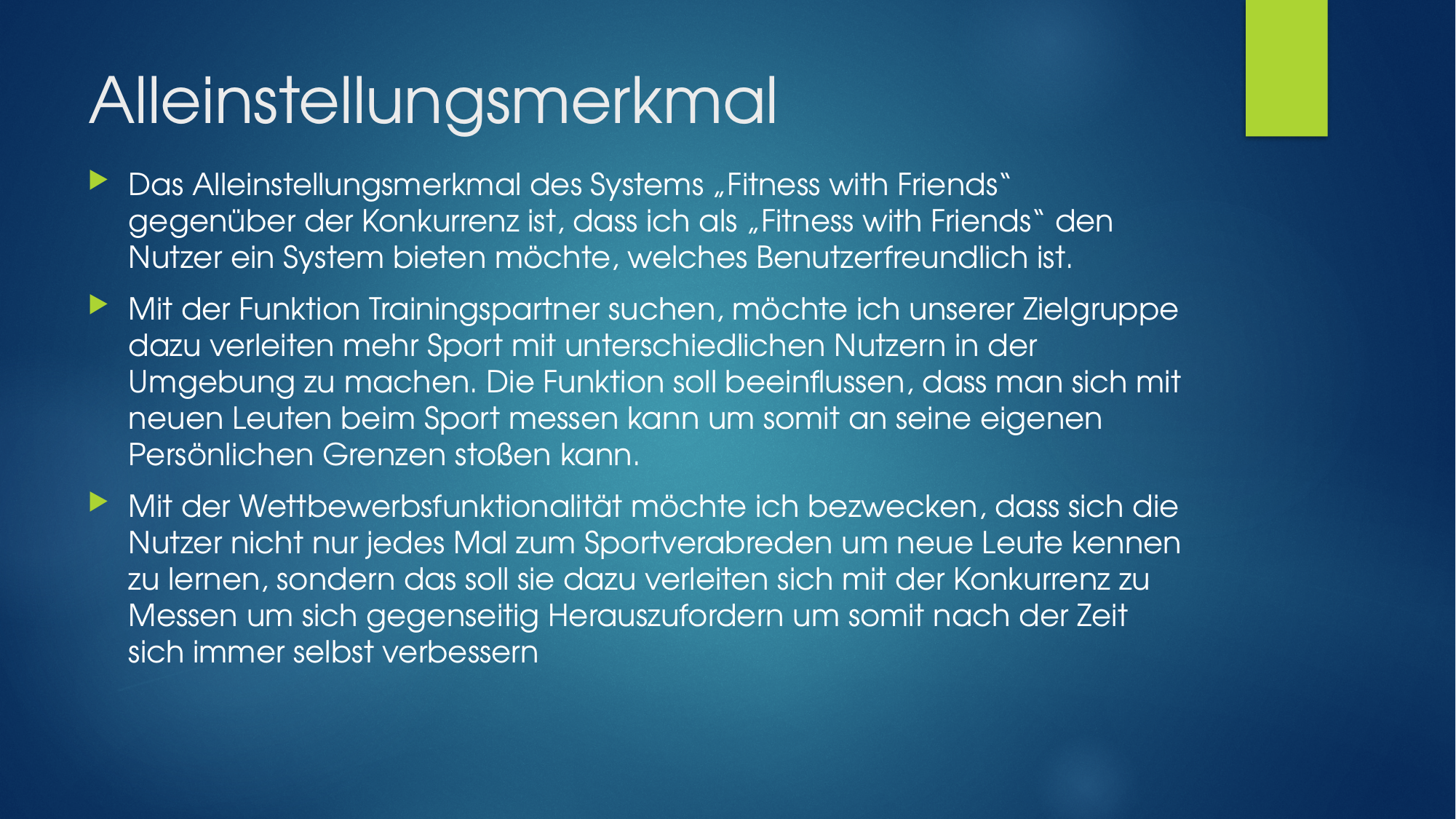

# Alleinstellungsmerkmal
Das Alleinstellungsmerkmal des Systems „Fitness with Friends“ gegenüber der Konkurrenz ist, dass ich als „Fitness with Friends“ den Nutzer ein System bieten möchte, welches Benutzerfreundlich ist.
Mit der Funktion Trainingspartner suchen, möchte ich unserer Zielgruppe dazu verleiten mehr Sport mit unterschiedlichen Nutzern in der Umgebung zu machen. Die Funktion soll beeinflussen, dass man sich mit neuen Leuten beim Sport messen kann um somit an seine eigenen Persönlichen Grenzen stoßen kann.
Mit der Wettbewerbsfunktionalität möchte ich bezwecken, dass sich die Nutzer nicht nur jedes Mal zum Sportverabreden um neue Leute kennen zu lernen, sondern das soll sie dazu verleiten sich mit der Konkurrenz zu Messen um sich gegenseitig Herauszufordern um somit nach der Zeit sich immer selbst verbessern